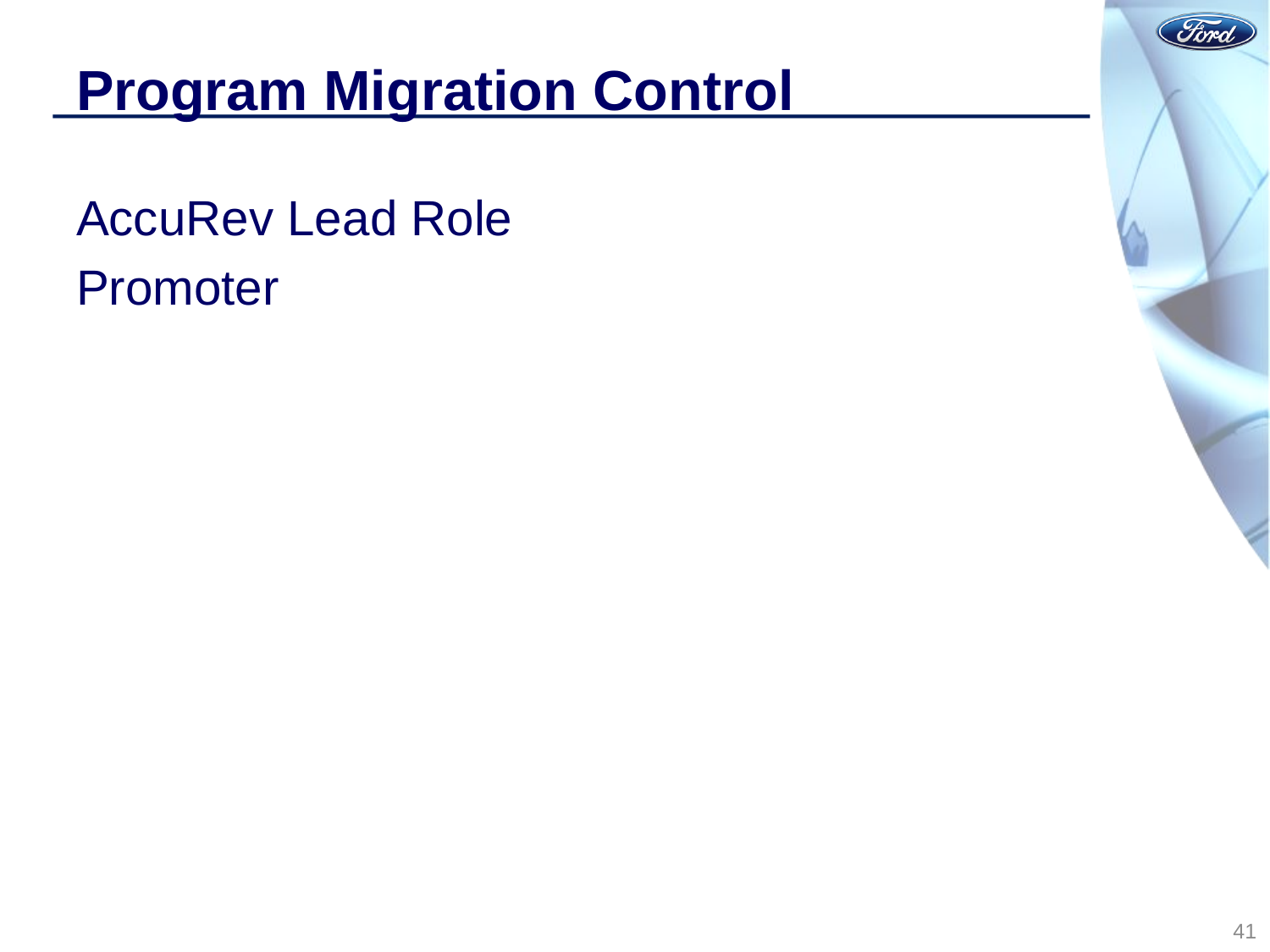

# Program Migration Control
AccuRev Lead Role
Promoter
41